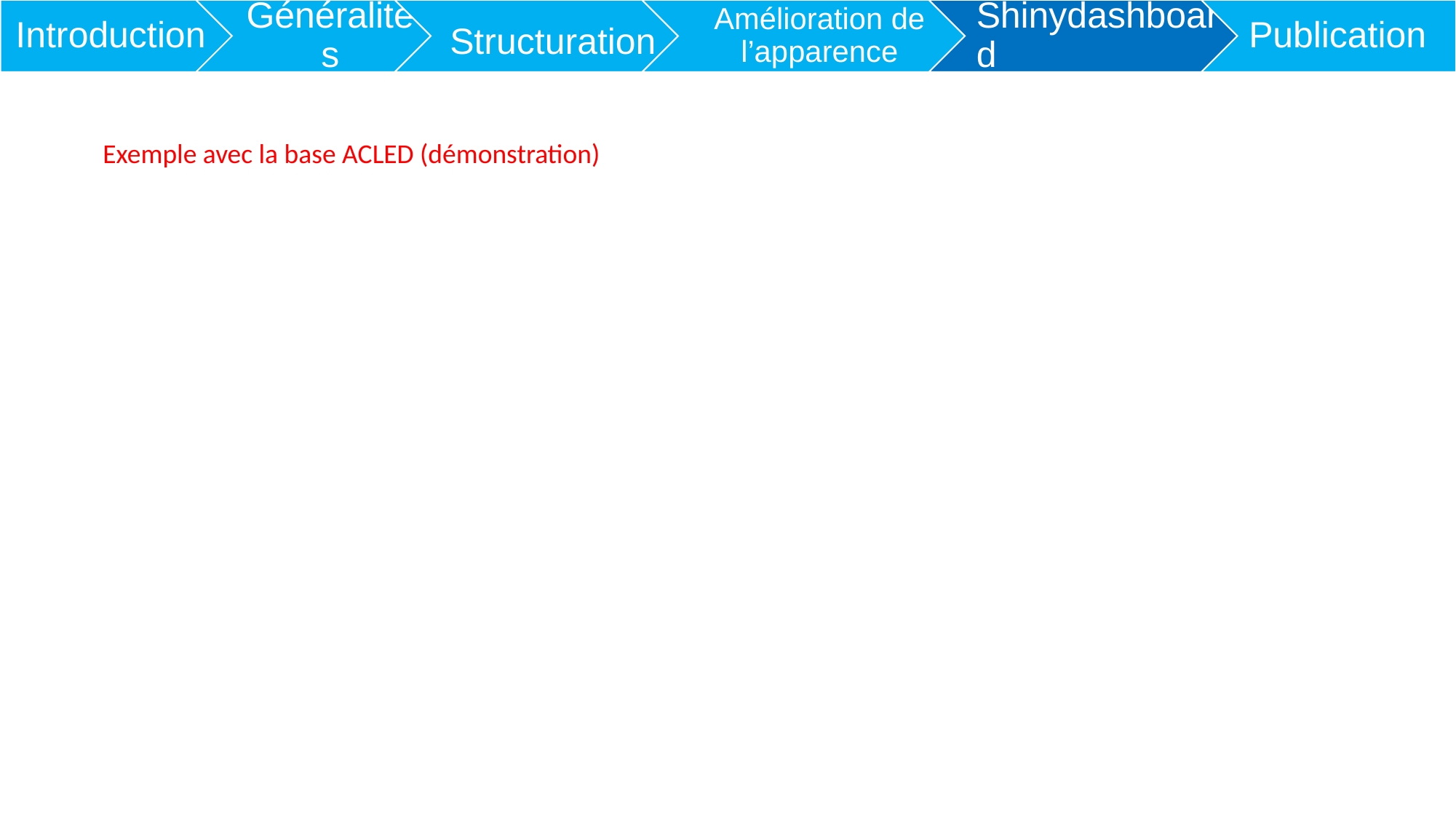

Introduction
Généralités
Structuration
Amélioration de l’apparence
Shinydashboard
Publication
Exemple avec la base ACLED (démonstration)